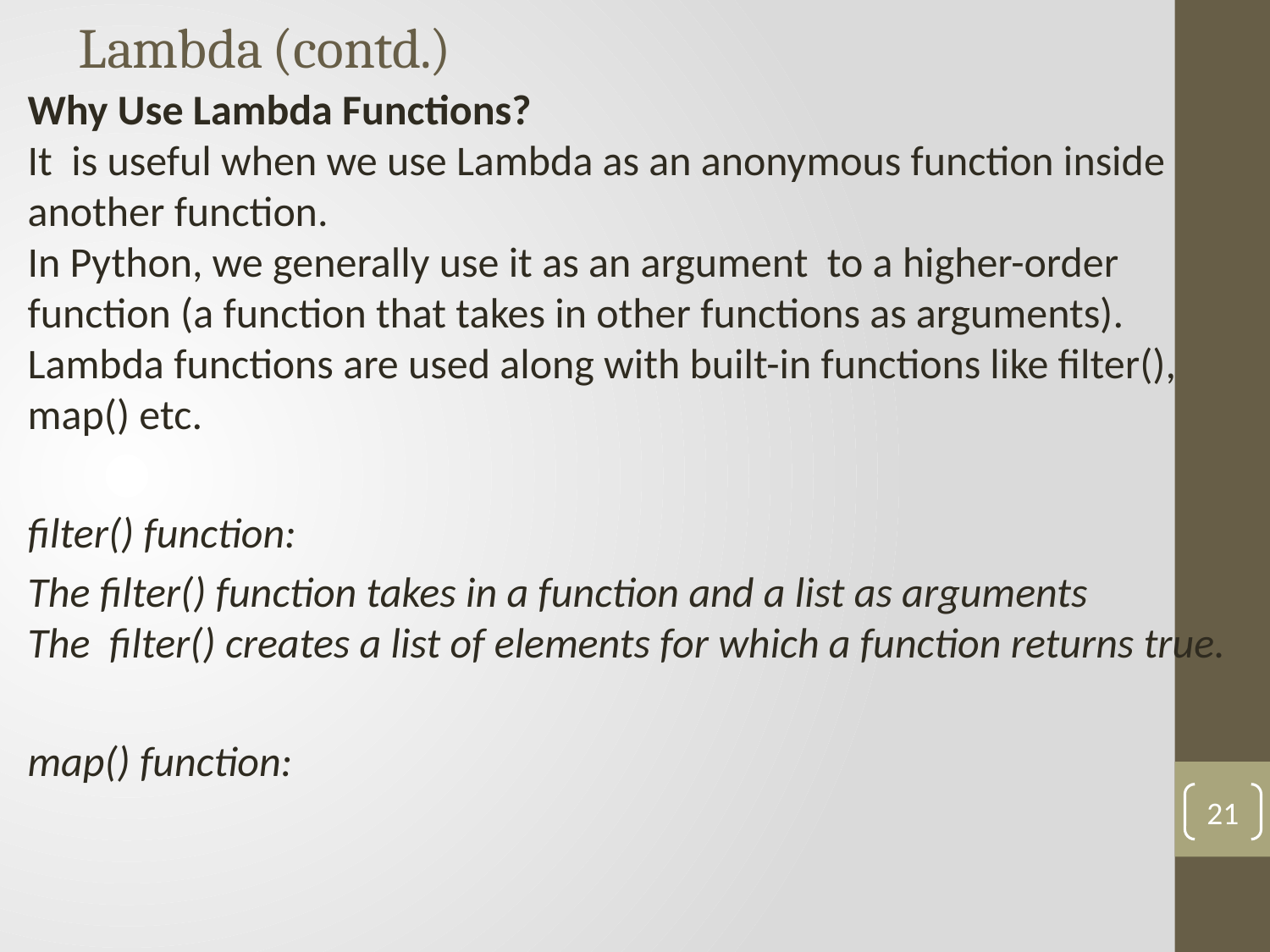

# Lambda (contd.)
Why Use Lambda Functions?
It  is useful when we use Lambda as an anonymous function inside another function.
In Python, we generally use it as an argument  to a higher-order function (a function that takes in other functions as arguments).
Lambda functions are used along with built-in functions like filter(), map() etc.

filter() function:
The filter() function takes in a function and a list as arguments
The  filter() creates a list of elements for which a function returns true.

map() function:

21